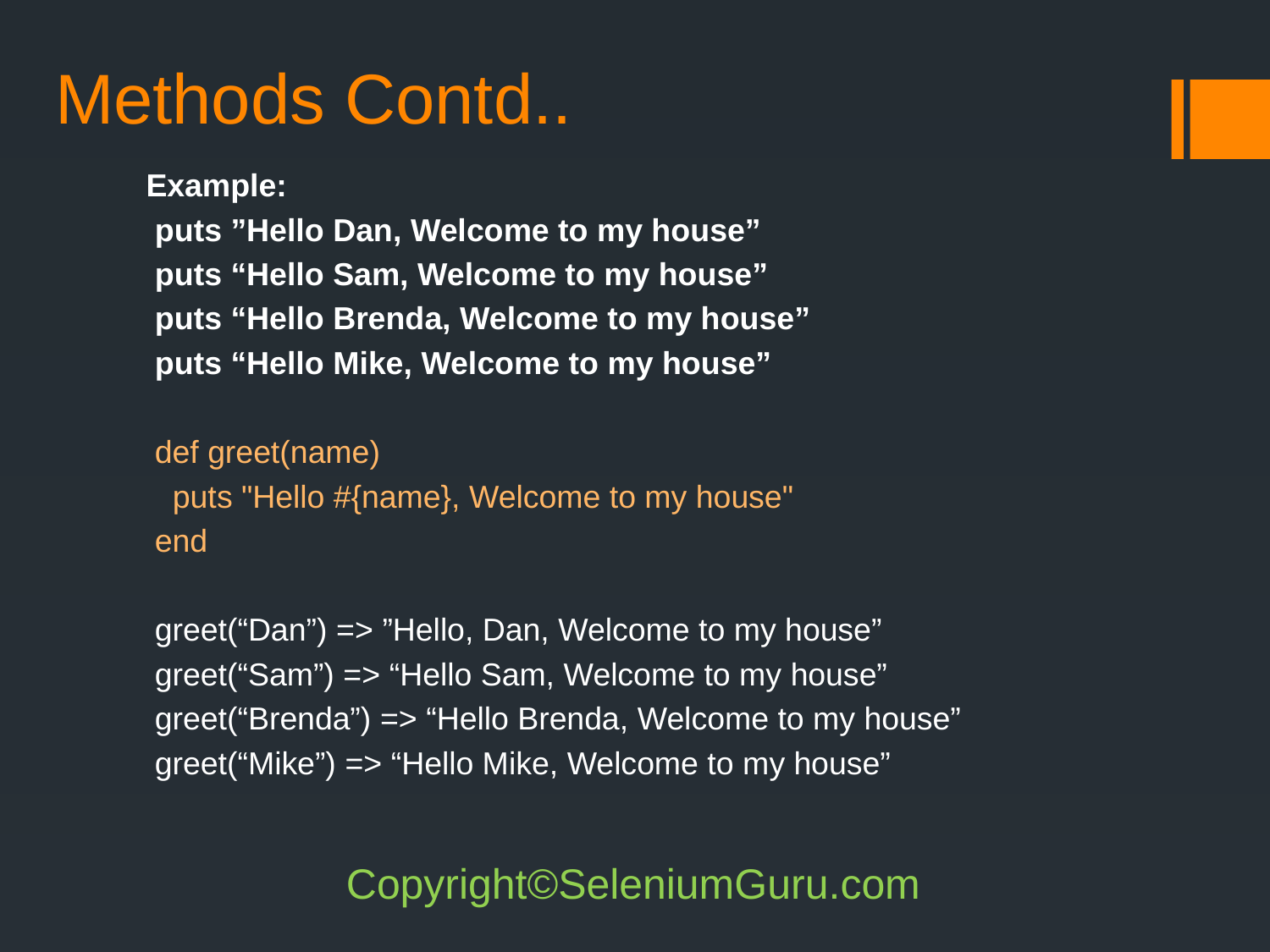

# Methods Contd..
Example:
 puts ”Hello Dan, Welcome to my house”
 puts “Hello Sam, Welcome to my house”
 puts “Hello Brenda, Welcome to my house”
 puts “Hello Mike, Welcome to my house”

 def greet(name)
   puts "Hello #{name}, Welcome to my house"
 end

 greet(“Dan”) => ”Hello, Dan, Welcome to my house”
 greet(“Sam”) => “Hello Sam, Welcome to my house”
 greet(“Brenda”) => “Hello Brenda, Welcome to my house”
 greet(“Mike”) => “Hello Mike, Welcome to my house”

Copyright©SeleniumGuru.com